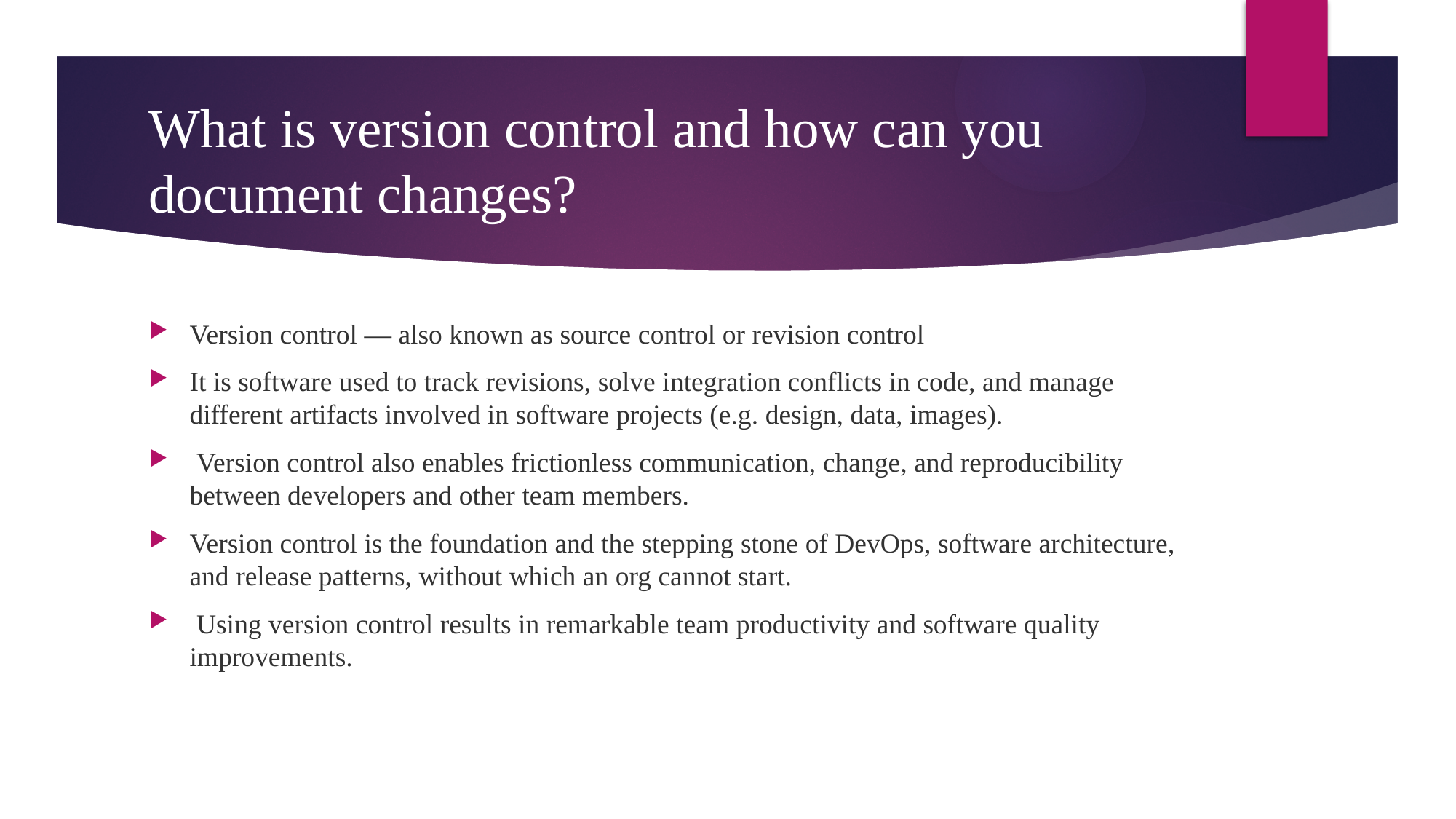

# What is version control and how can you document changes?
Version control — also known as source control or revision control
It is software used to track revisions, solve integration conflicts in code, and manage different artifacts involved in software projects (e.g. design, data, images).
 Version control also enables frictionless communication, change, and reproducibility between developers and other team members.
Version control is the foundation and the stepping stone of DevOps, software architecture, and release patterns, without which an org cannot start.
 Using version control results in remarkable team productivity and software quality improvements.